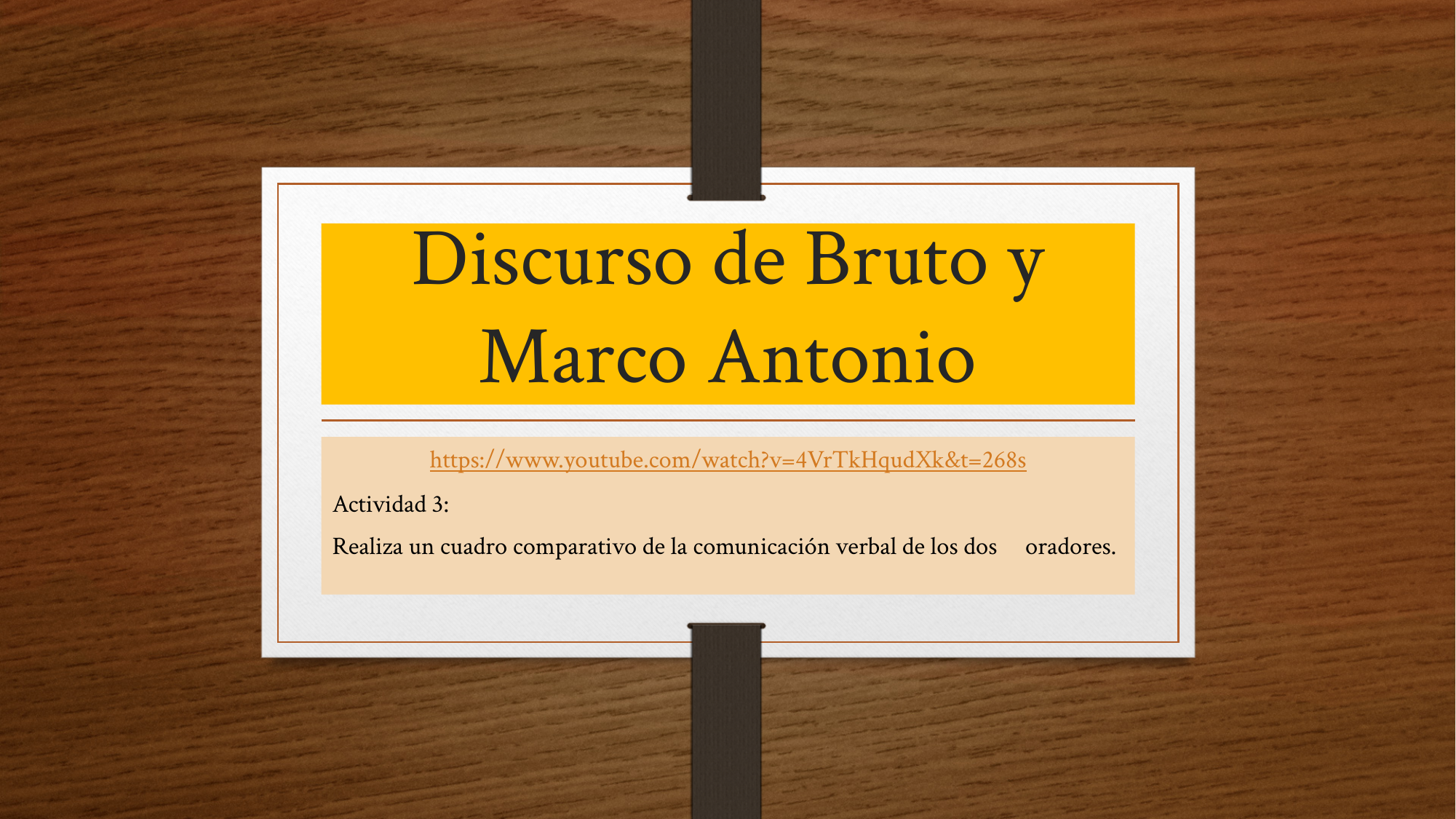

# Discurso de Bruto y Marco Antonio
https://www.youtube.com/watch?v=4VrTkHqudXk&t=268s
Actividad 3:
Realiza un cuadro comparativo de la comunicación verbal de los dos     oradores.